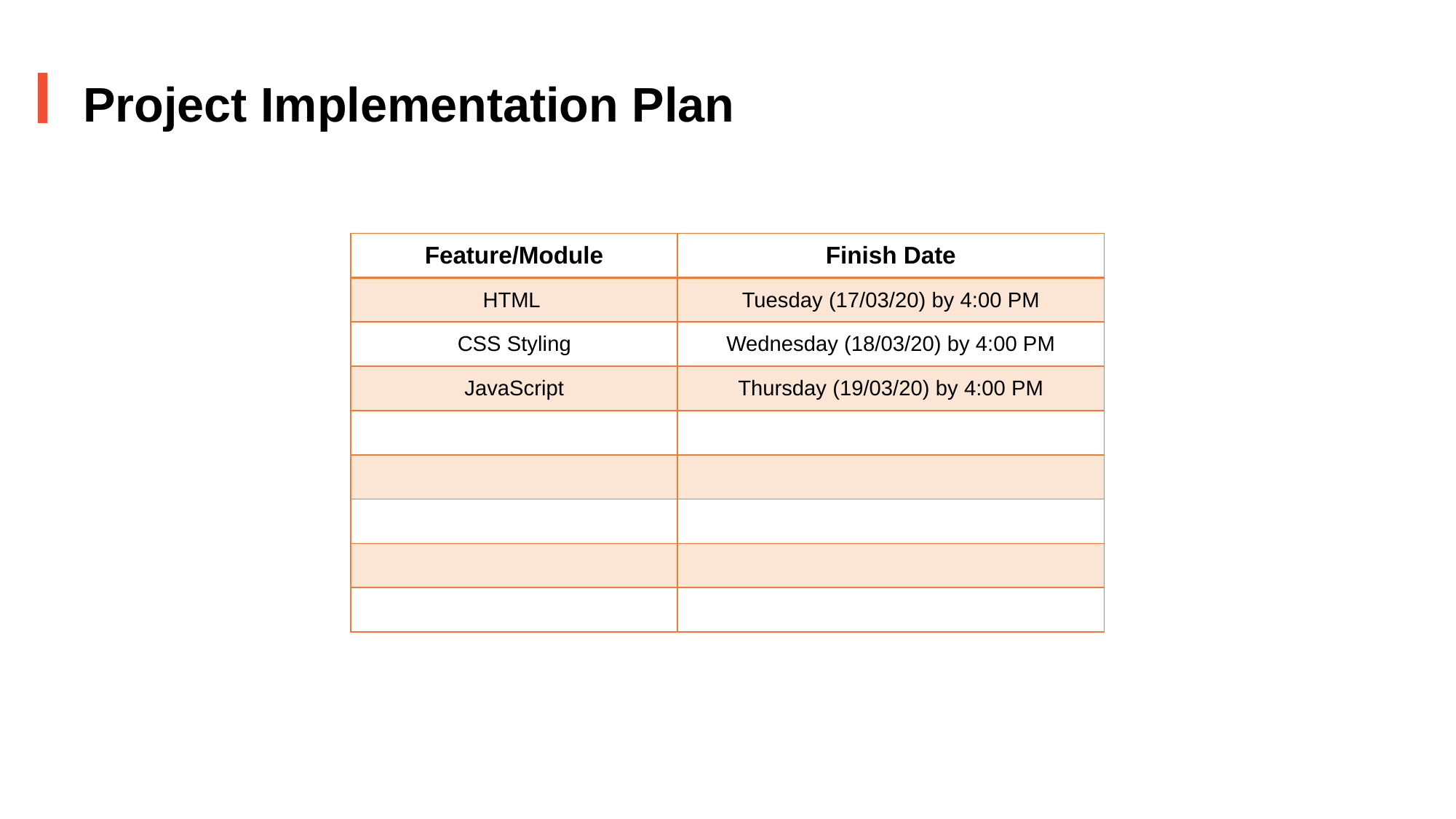

Project Implementation Plan

| Feature/Module | Finish Date |
| --- | --- |
| HTML | Tuesday (17/03/20) by 4:00 PM |
| CSS Styling | Wednesday (18/03/20) by 4:00 PM |
| JavaScript | Thursday (19/03/20) by 4:00 PM |
|  |  |
|  |  |
|  |  |
|  |  |
|  |  |